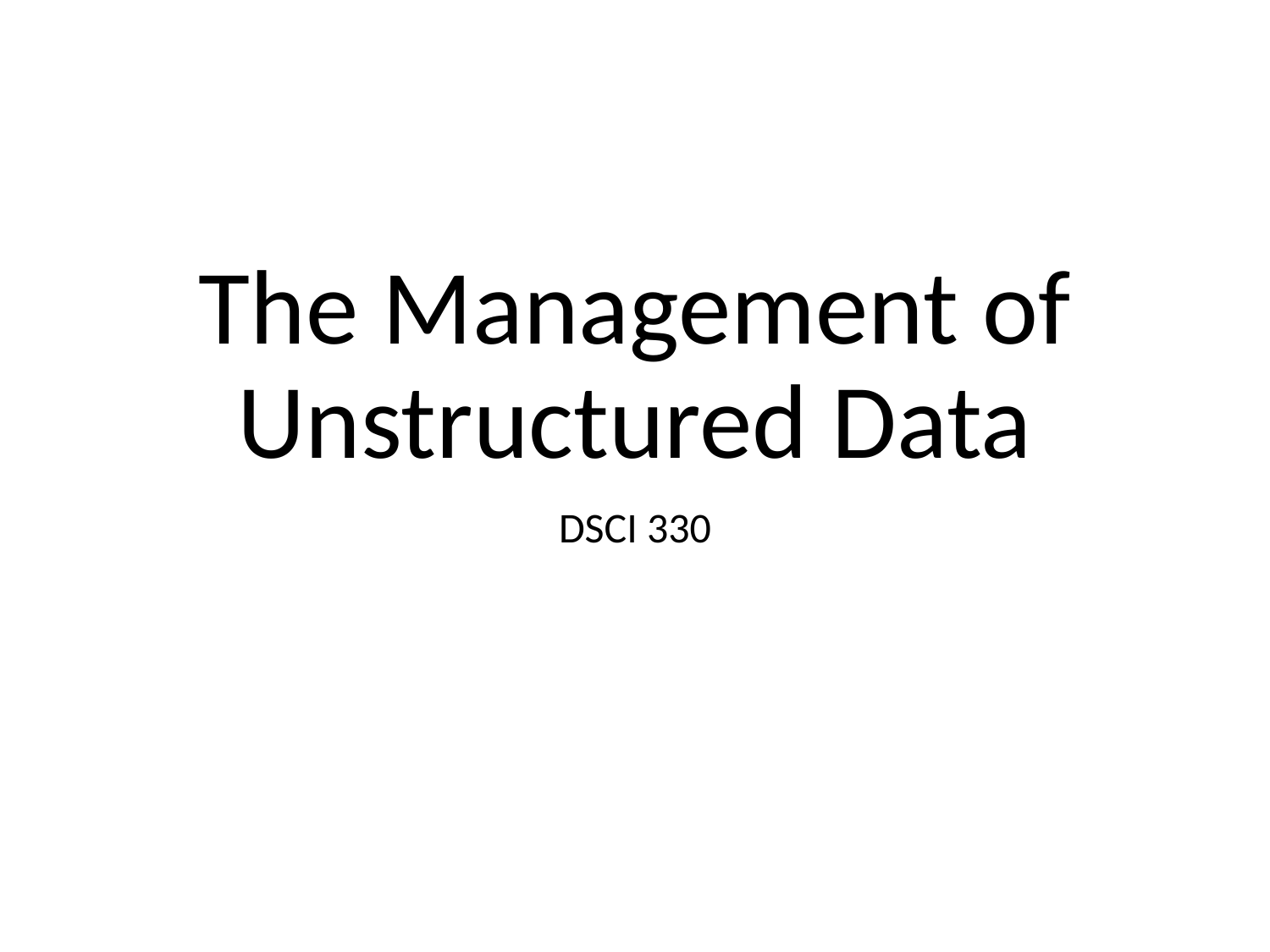

# The Management of Unstructured Data
DSCI 330